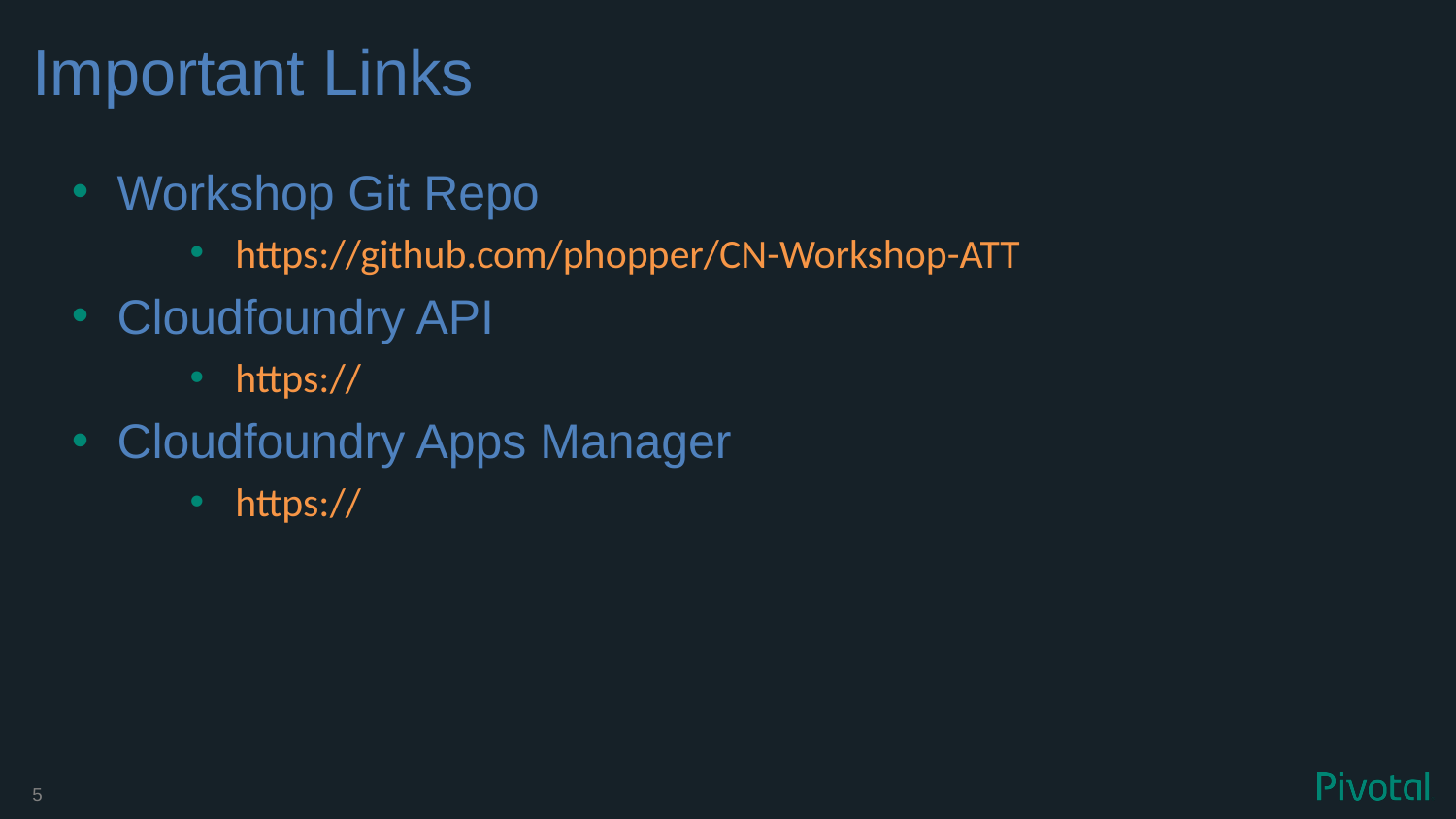

# Important Links
Workshop Git Repo
https://github.com/phopper/CN-Workshop-ATT
Cloudfoundry API
https://
Cloudfoundry Apps Manager
https://
5